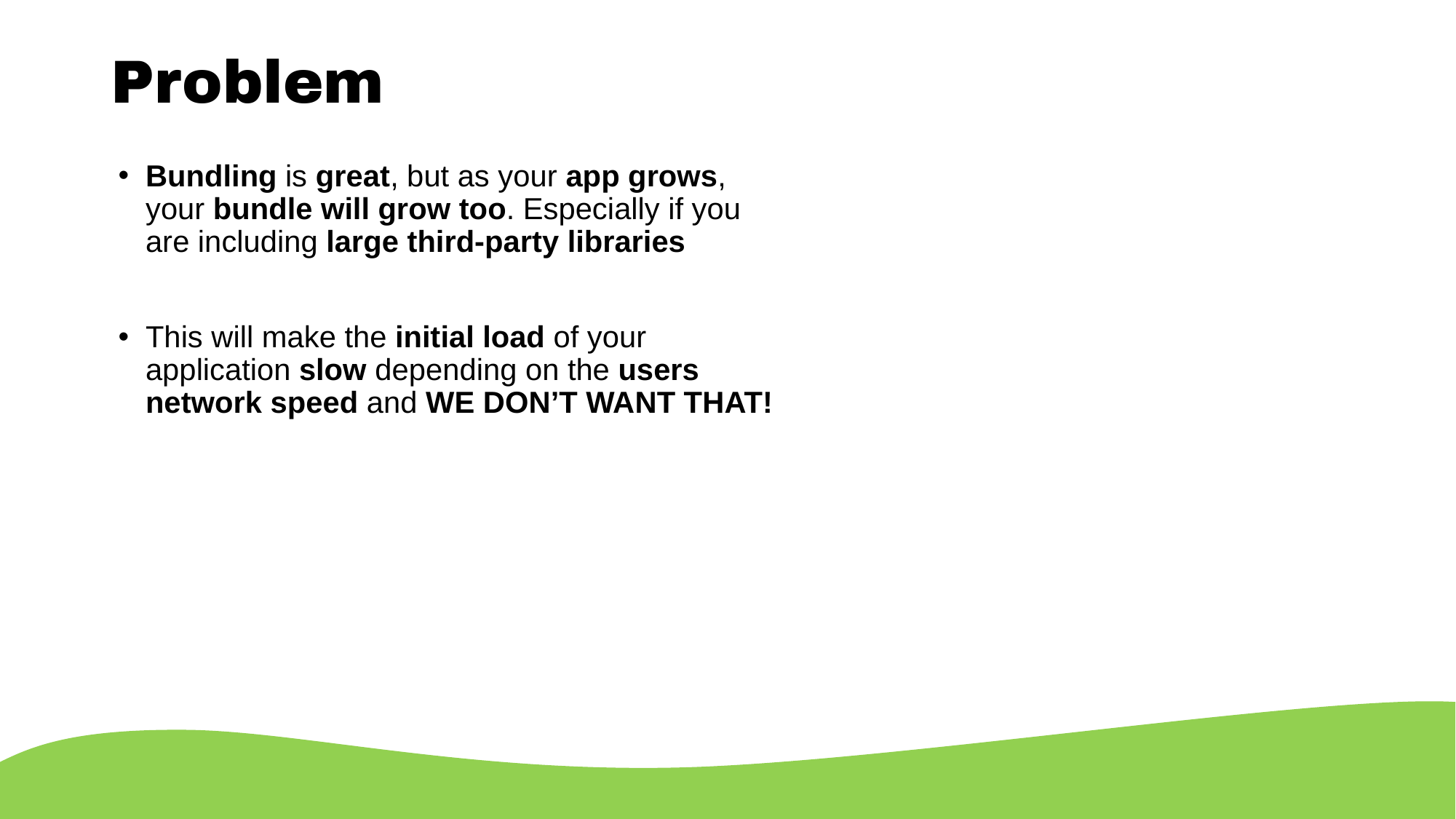

# Problem
Bundling is great, but as your app grows, your bundle will grow too. Especially if you are including large third-party libraries

This will make the initial load of your application slow depending on the users network speed and WE DON’T WANT THAT!